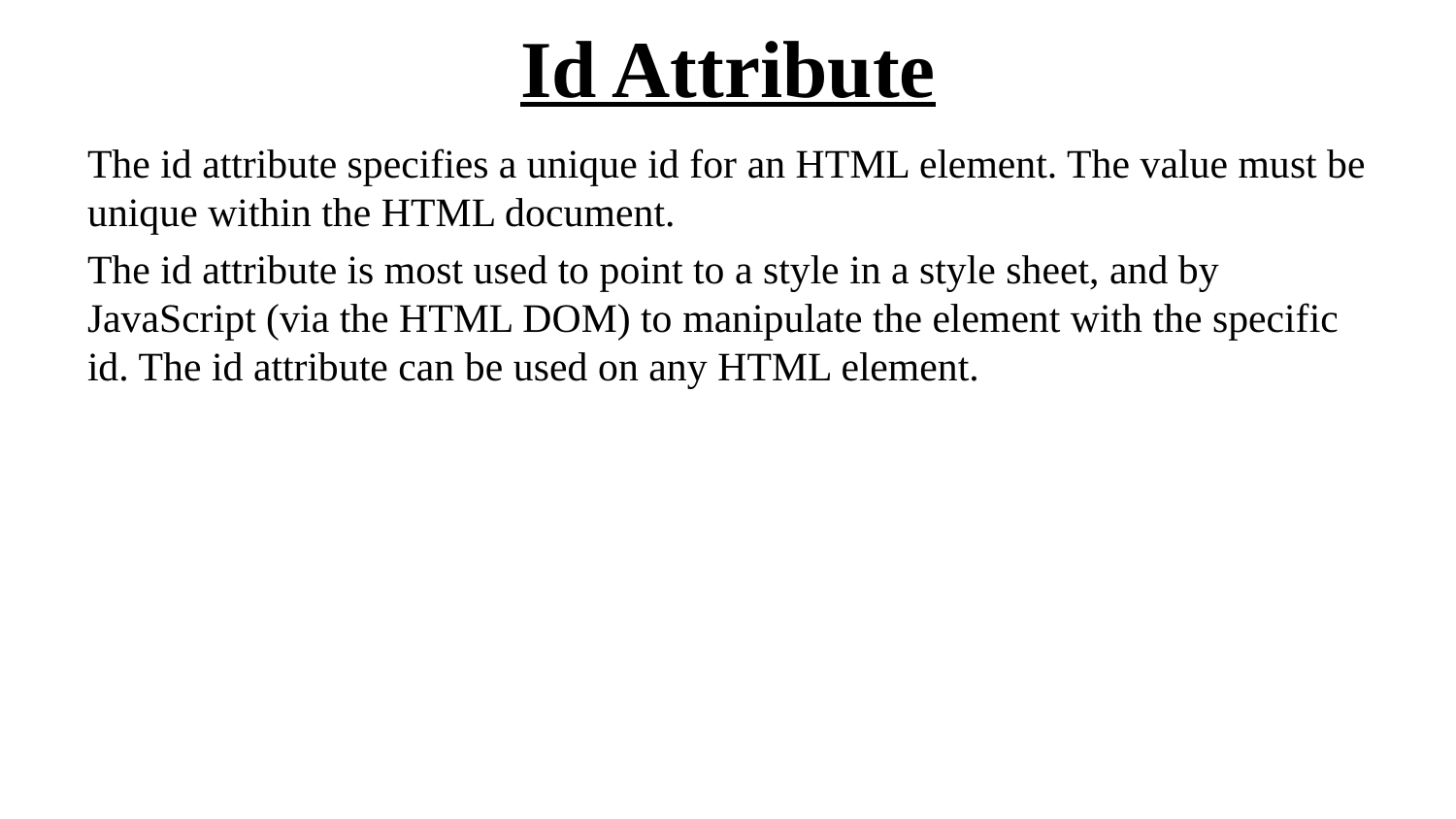

# Id Attribute
The id attribute specifies a unique id for an HTML element. The value must be unique within the HTML document.
The id attribute is most used to point to a style in a style sheet, and by JavaScript (via the HTML DOM) to manipulate the element with the specific id. The id attribute can be used on any HTML element.